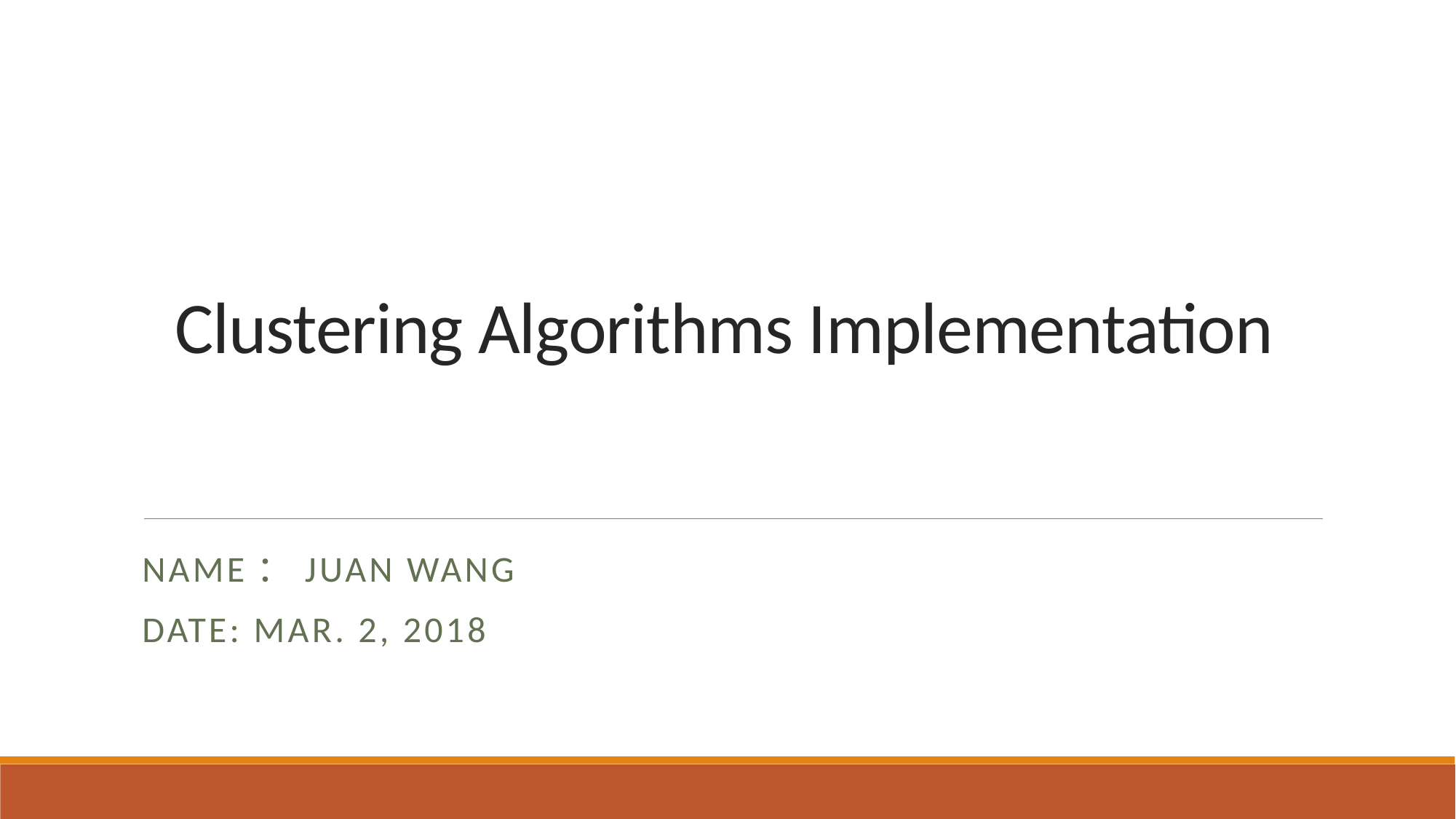

# Clustering Algorithms Implementation
Name：Juan Wang
Date: Mar. 2, 2018